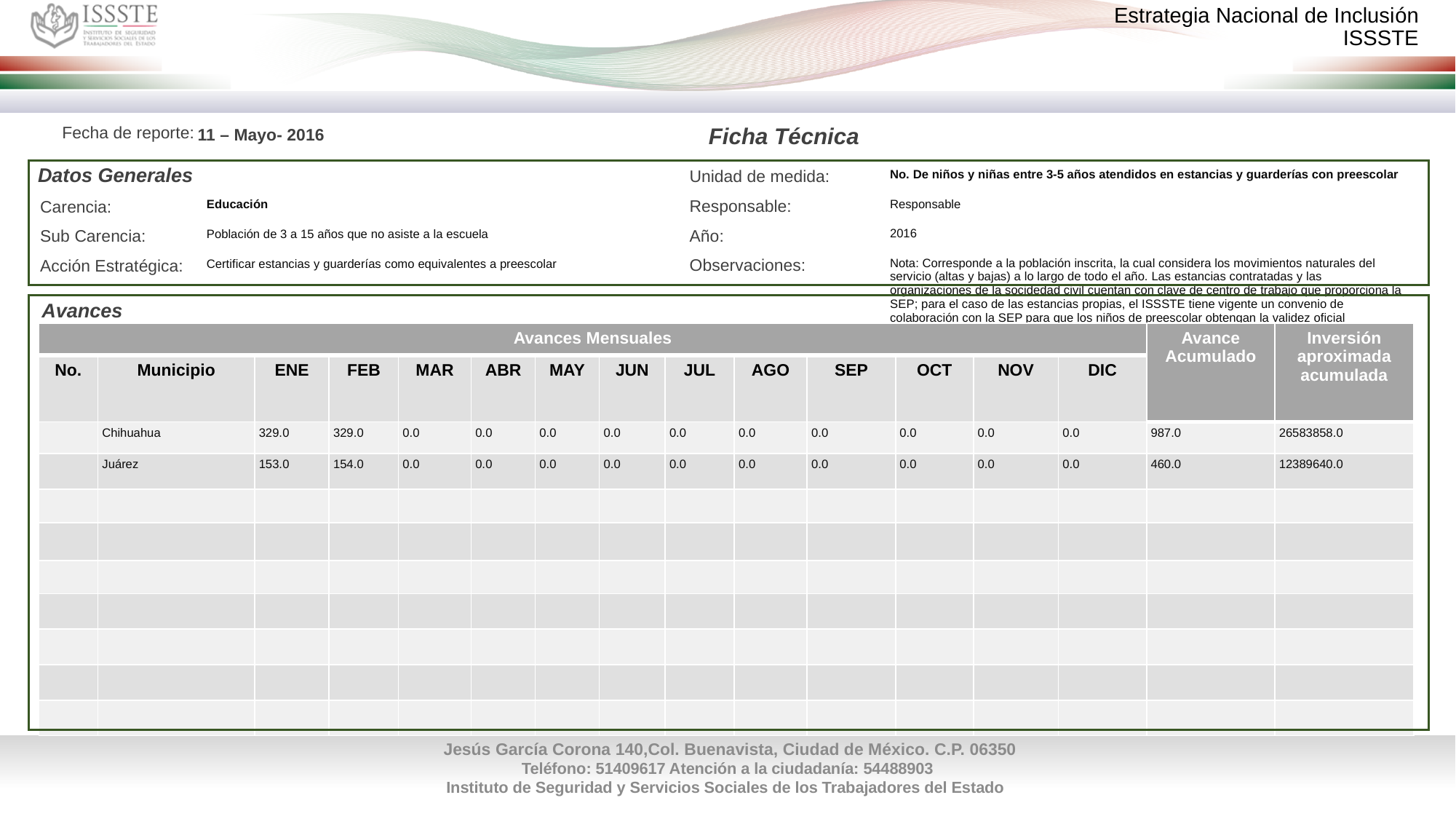

Ficha Técnica
Fecha de reporte:
11 – Mayo- 2016
Datos Generales

| Unidad de medida: | No. De niños y niñas entre 3-5 años atendidos en estancias y guarderías con preescolar |
| --- | --- |
| Responsable: | Responsable |
| Año: | 2016 |
| Observaciones: | Nota: Corresponde a la población inscrita, la cual considera los movimientos naturales del servicio (altas y bajas) a lo largo de todo el año. Las estancias contratadas y las organizaciones de la socidedad civil cuentan con clave de centro de trabajo que proporciona la SEP; para el caso de las estancias propias, el ISSSTE tiene vigente un convenio de colaboración con la SEP para que los niños de preescolar obtengan la validez oficial |
| Carencia: | Educación |
| --- | --- |
| Sub Carencia: | Población de 3 a 15 años que no asiste a la escuela |
| Acción Estratégica: | Certificar estancias y guarderías como equivalentes a preescolar |
Avances

| Avances Mensuales |  |  |  |  |  |  |  |  |  |  |  |  |  | Avance Acumulado | Inversión aproximada acumulada |
| --- | --- | --- | --- | --- | --- | --- | --- | --- | --- | --- | --- | --- | --- | --- | --- |
| No. | Municipio | ENE | FEB | MAR | ABR | MAY | JUN | JUL | AGO | SEP | OCT | NOV | DIC |  |  |
|  | Chihuahua | 329.0 | 329.0 | 0.0 | 0.0 | 0.0 | 0.0 | 0.0 | 0.0 | 0.0 | 0.0 | 0.0 | 0.0 | 987.0 | 26583858.0 |
|  | Juárez | 153.0 | 154.0 | 0.0 | 0.0 | 0.0 | 0.0 | 0.0 | 0.0 | 0.0 | 0.0 | 0.0 | 0.0 | 460.0 | 12389640.0 |
|  |  |  |  |  |  |  |  |  |  |  |  |  |  |  |  |
|  |  |  |  |  |  |  |  |  |  |  |  |  |  |  |  |
|  |  |  |  |  |  |  |  |  |  |  |  |  |  |  |  |
|  |  |  |  |  |  |  |  |  |  |  |  |  |  |  |  |
|  |  |  |  |  |  |  |  |  |  |  |  |  |  |  |  |
|  |  |  |  |  |  |  |  |  |  |  |  |  |  |  |  |
|  |  |  |  |  |  |  |  |  |  |  |  |  |  |  |  |